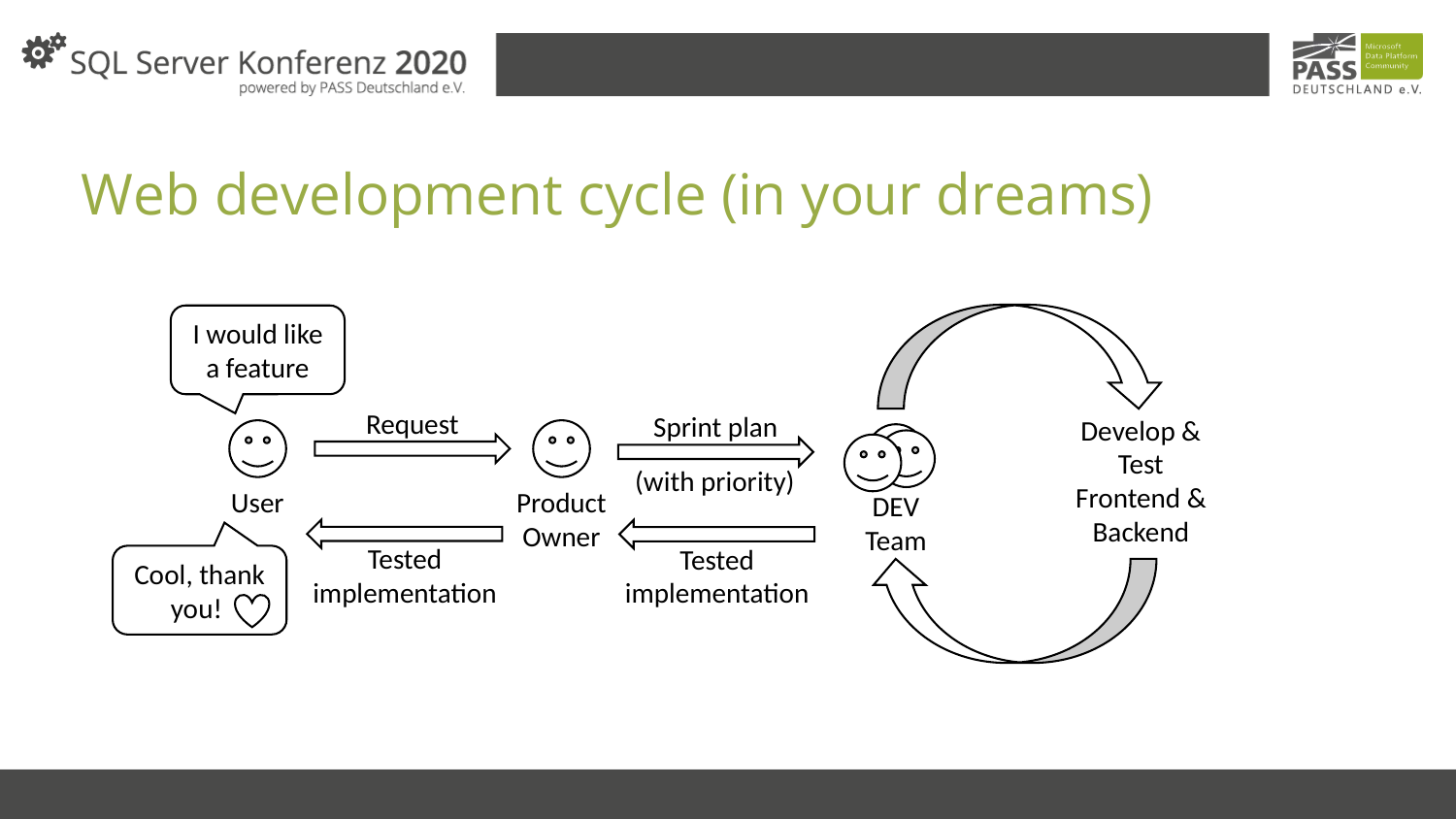

# Web development cycle (in your dreams)

I would like a feature
Request
Sprint plan
Develop & Test
Frontend & Backend

(with priority)
User
Product Owner
DEV
Team

Tested implementation
Tested implementation
Cool, thank you!